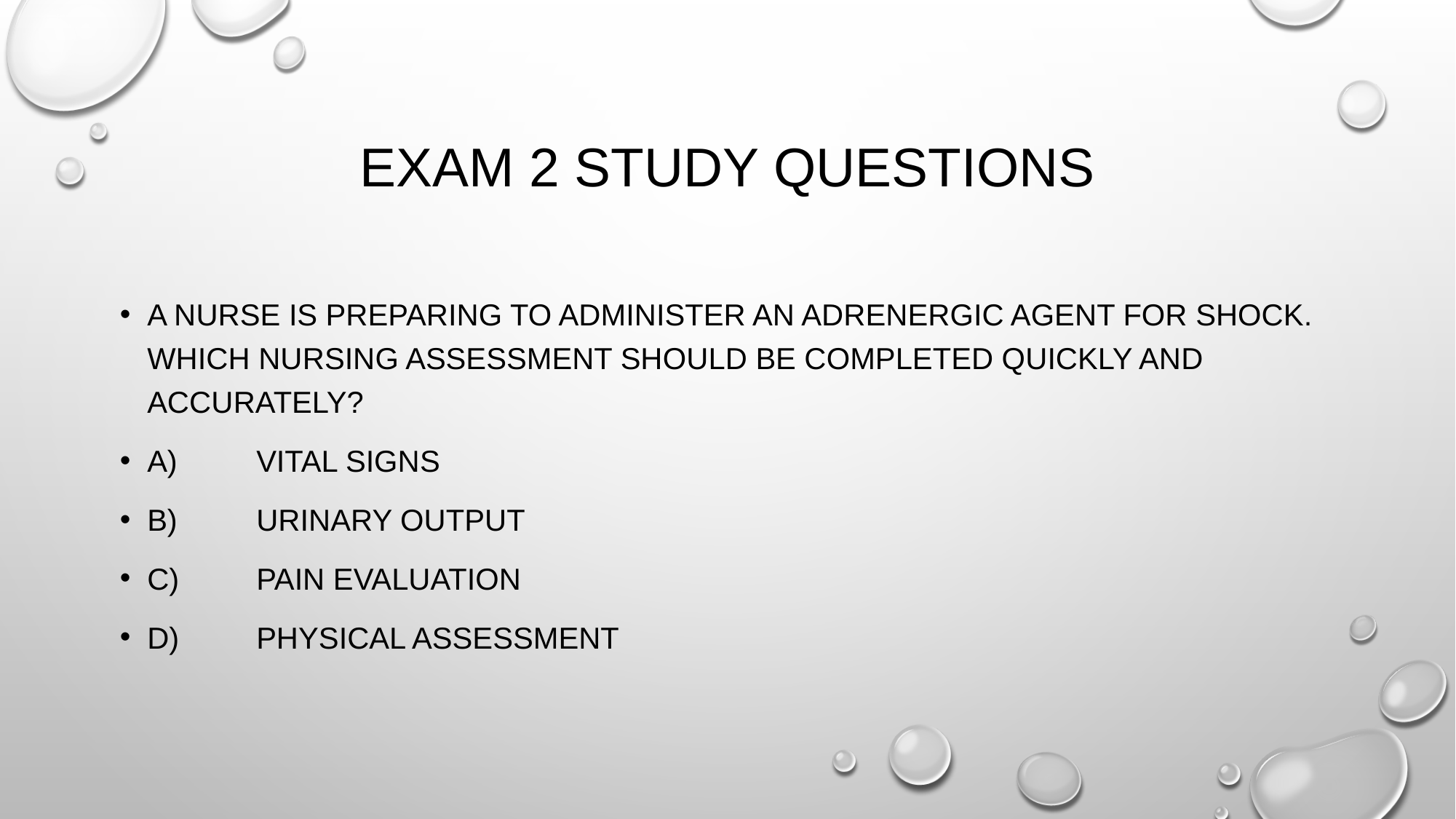

# Exam 2 study questions
A nurse is preparing to administer an adrenergic agent for shock. Which nursing assessment should be completed quickly and accurately?
A)	Vital signs
B)	Urinary output
C)	Pain evaluation
D)	Physical assessment